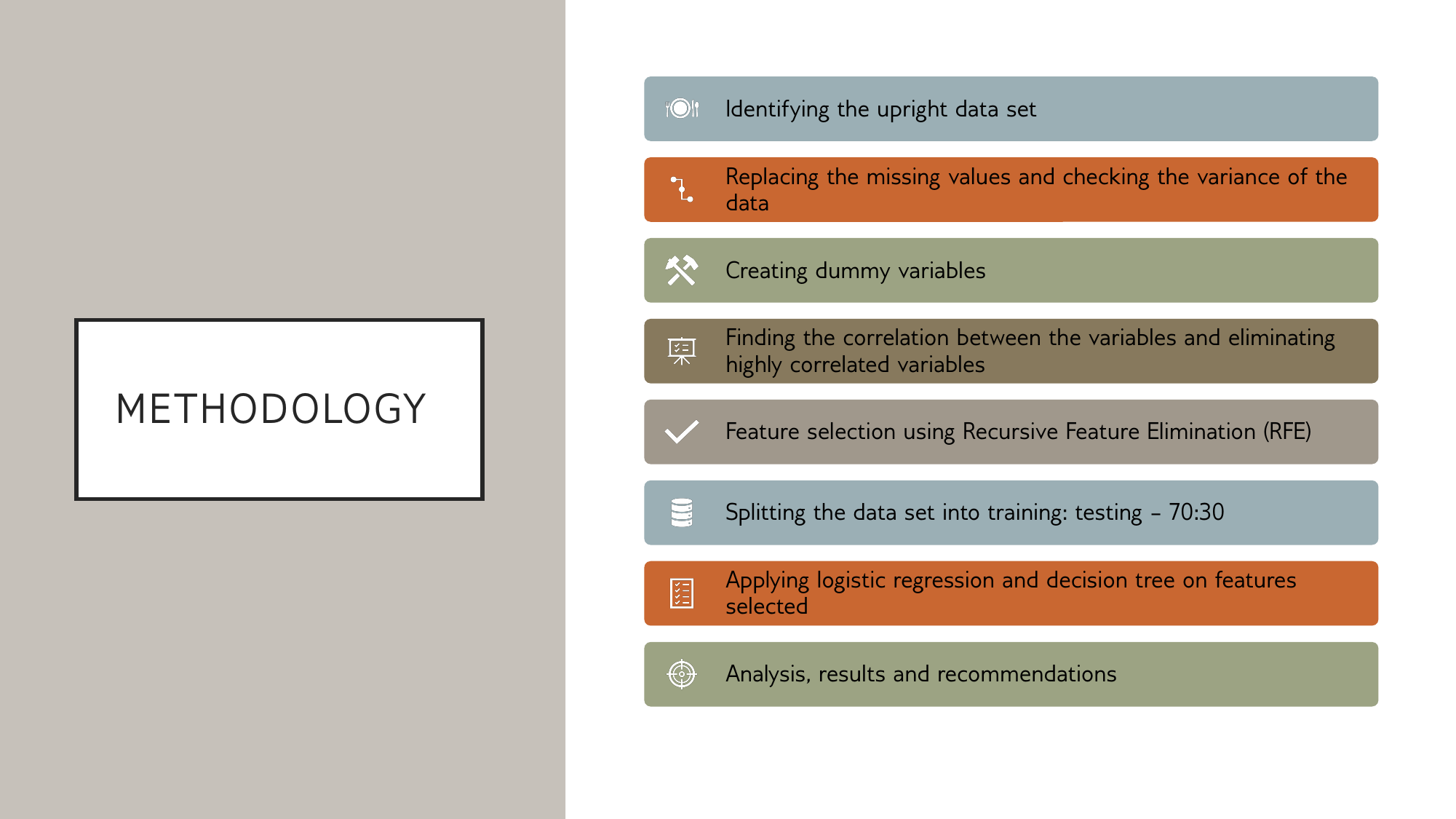

Identifying the upright data set
Replacing the missing values and checking the variance of the data
Creating dummy variables
Finding the correlation between the variables and eliminating highly correlated variables
Feature selection using Recursive Feature Elimination (RFE)
Splitting the data set into training: testing – 70:30
Applying logistic regression and decision tree on features selected
Analysis, results and recommendations
# Methodology